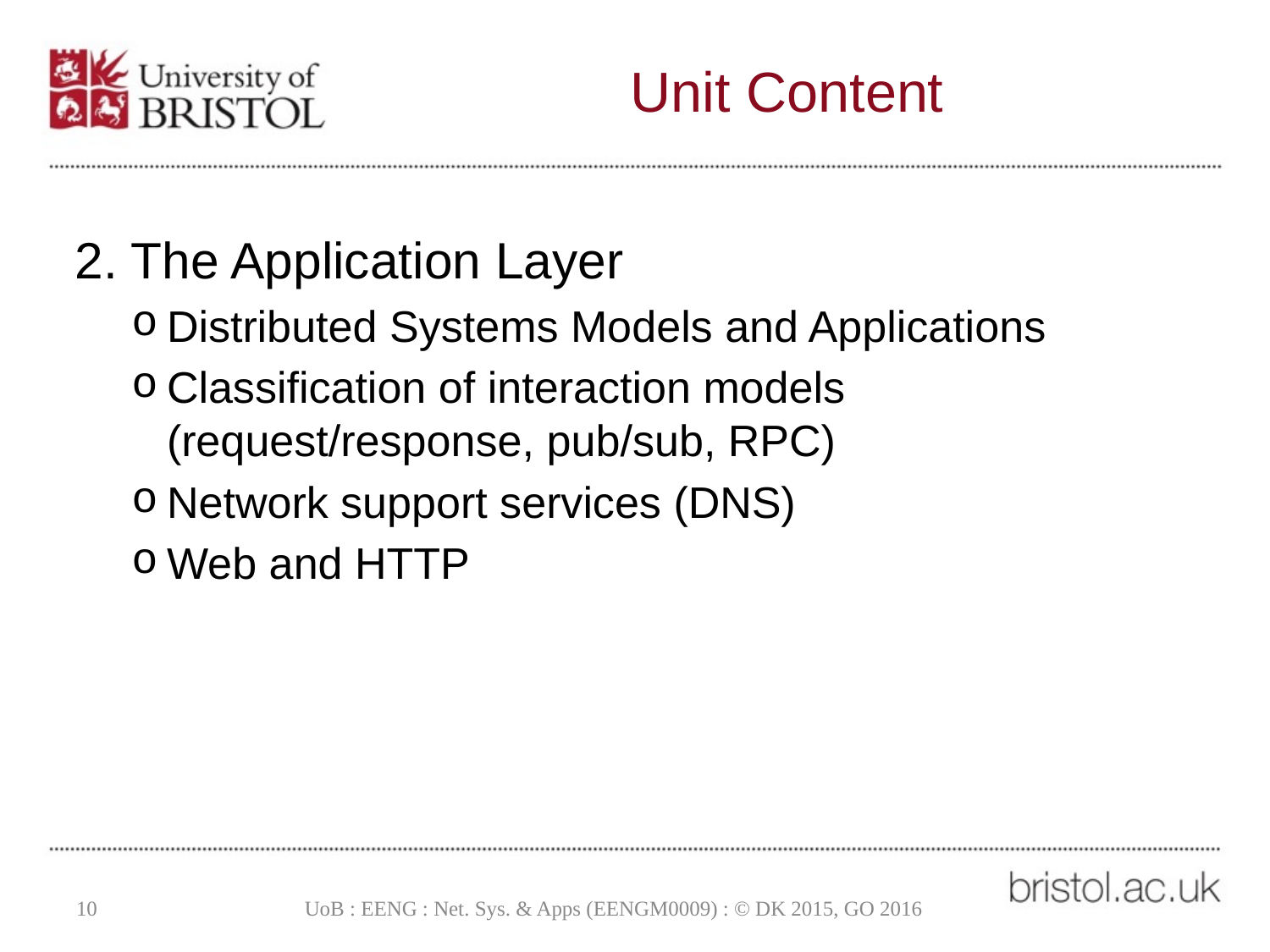

# Unit Content
2. The Application Layer
Distributed Systems Models and Applications
Classification of interaction models
(request/response, pub/sub, RPC)
Network support services (DNS)
Web and HTTP
10
UoB : EENG : Net. Sys. & Apps (EENGM0009) : © DK 2015, GO 2016